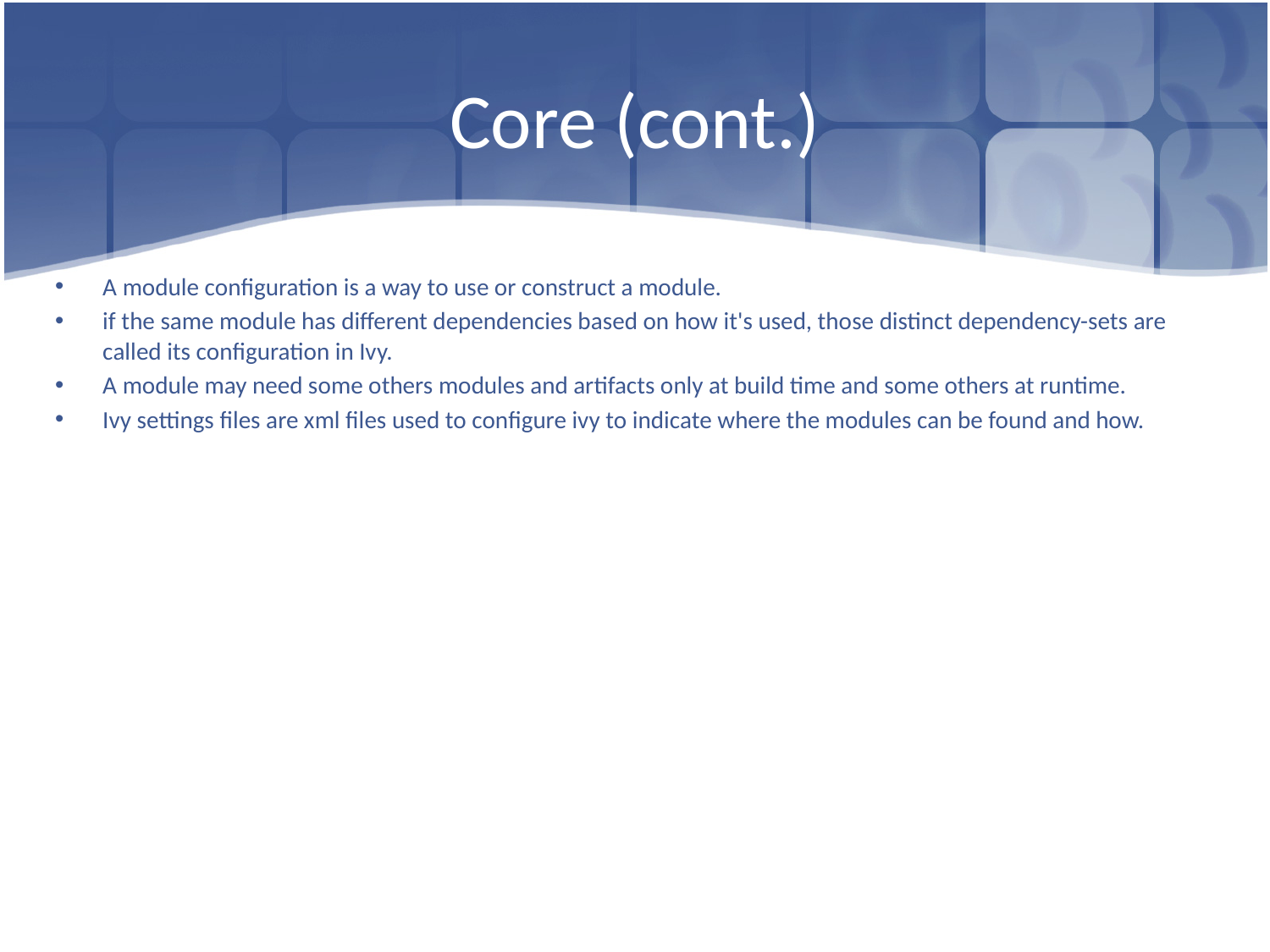

# Core (cont.)
A module configuration is a way to use or construct a module.
if the same module has different dependencies based on how it's used, those distinct dependency-sets are called its configuration in Ivy.
A module may need some others modules and artifacts only at build time and some others at runtime.
Ivy settings files are xml files used to configure ivy to indicate where the modules can be found and how.